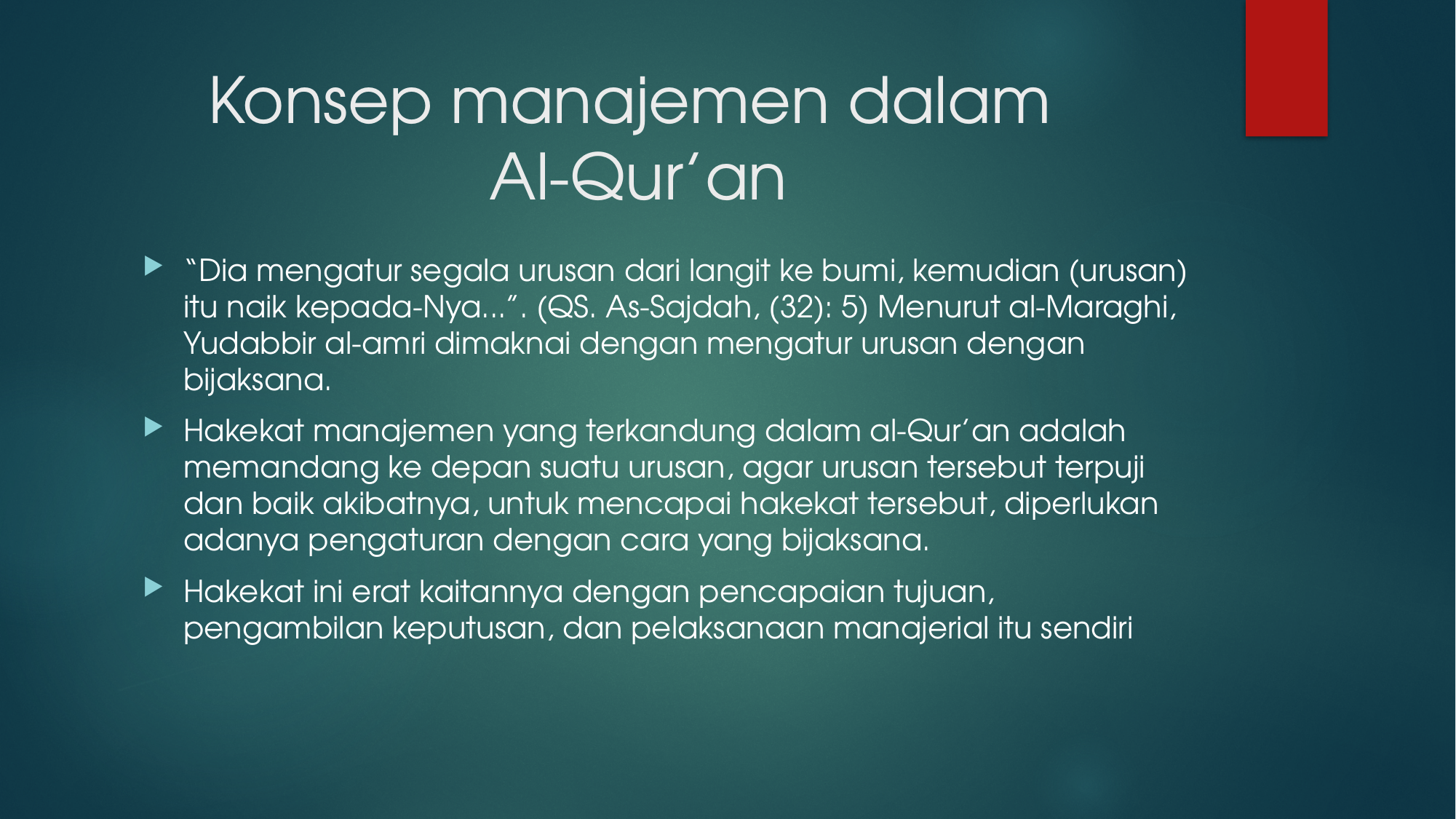

# Konsep manajemen dalam Al-Qur’an
“Dia mengatur segala urusan dari langit ke bumi, kemudian (urusan) itu naik kepada-Nya...”. (QS. As-Sajdah, (32): 5) Menurut al-Maraghi, Yudabbir al-amri dimaknai dengan mengatur urusan dengan bijaksana.
Hakekat manajemen yang terkandung dalam al-Qur’an adalah memandang ke depan suatu urusan, agar urusan tersebut terpuji dan baik akibatnya, untuk mencapai hakekat tersebut, diperlukan adanya pengaturan dengan cara yang bijaksana.
Hakekat ini erat kaitannya dengan pencapaian tujuan, pengambilan keputusan, dan pelaksanaan manajerial itu sendiri